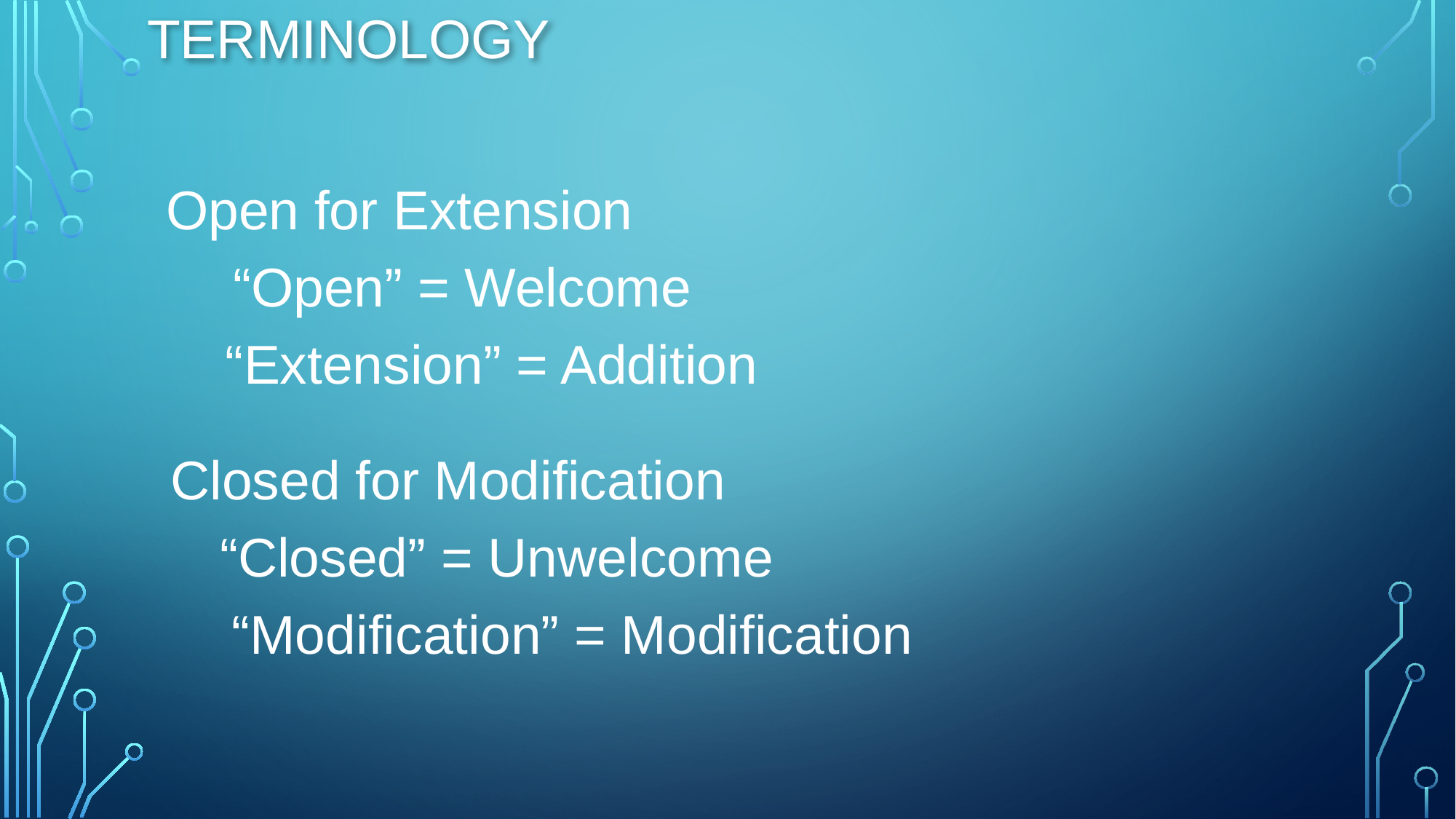

# Terminology
Open for Extension
“Open” = Welcome
“Extension” = Addition
Closed for Modification
“Closed” = Unwelcome
“Modification” = Modification